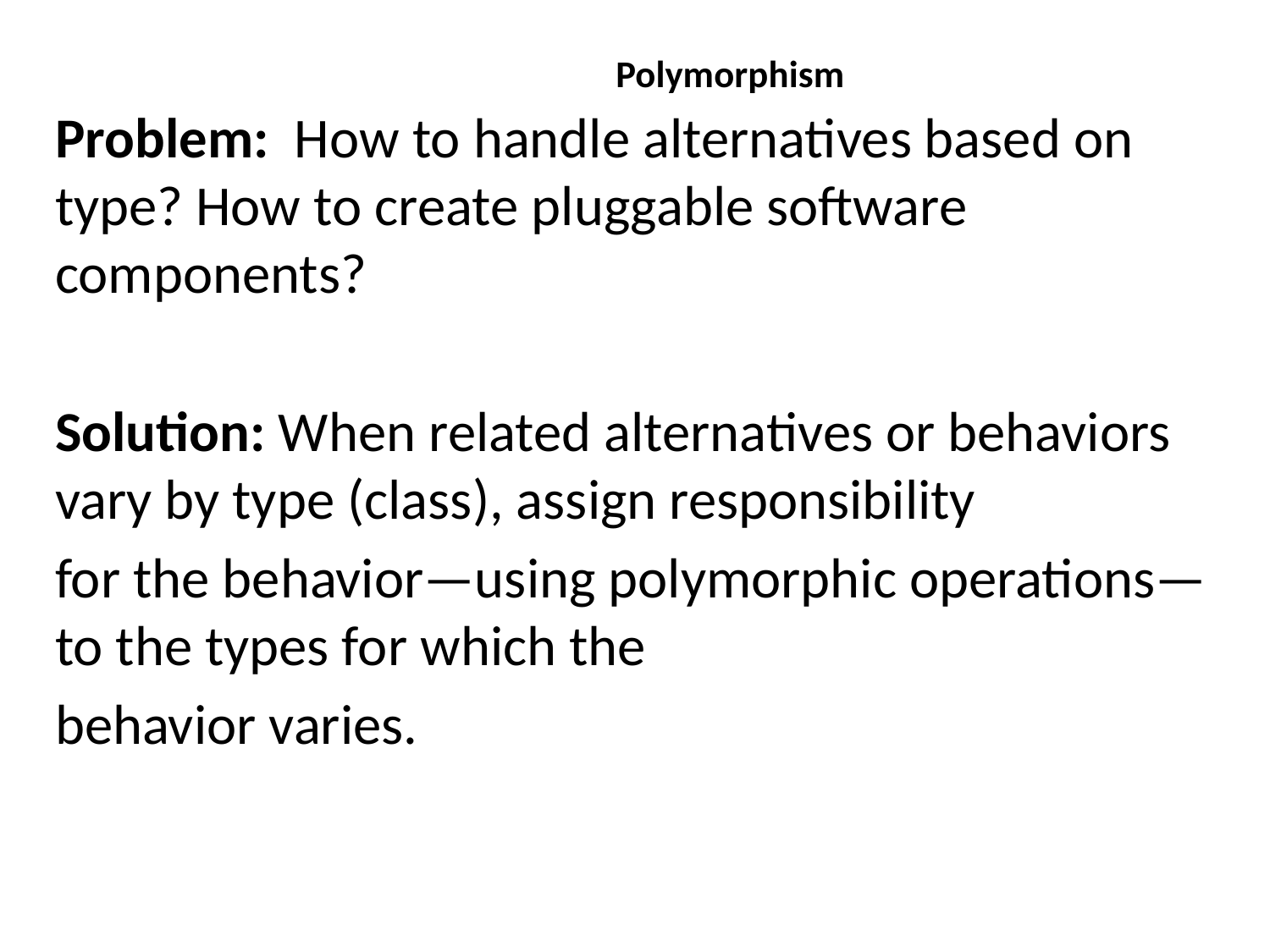

# Polymorphism
Problem:  How to handle alternatives based on type? How to create pluggable software components?

Solution: When related alternatives or behaviors vary by type (class), assign responsibility
for the behavior—using polymorphic operations—to the types for which the
behavior varies.